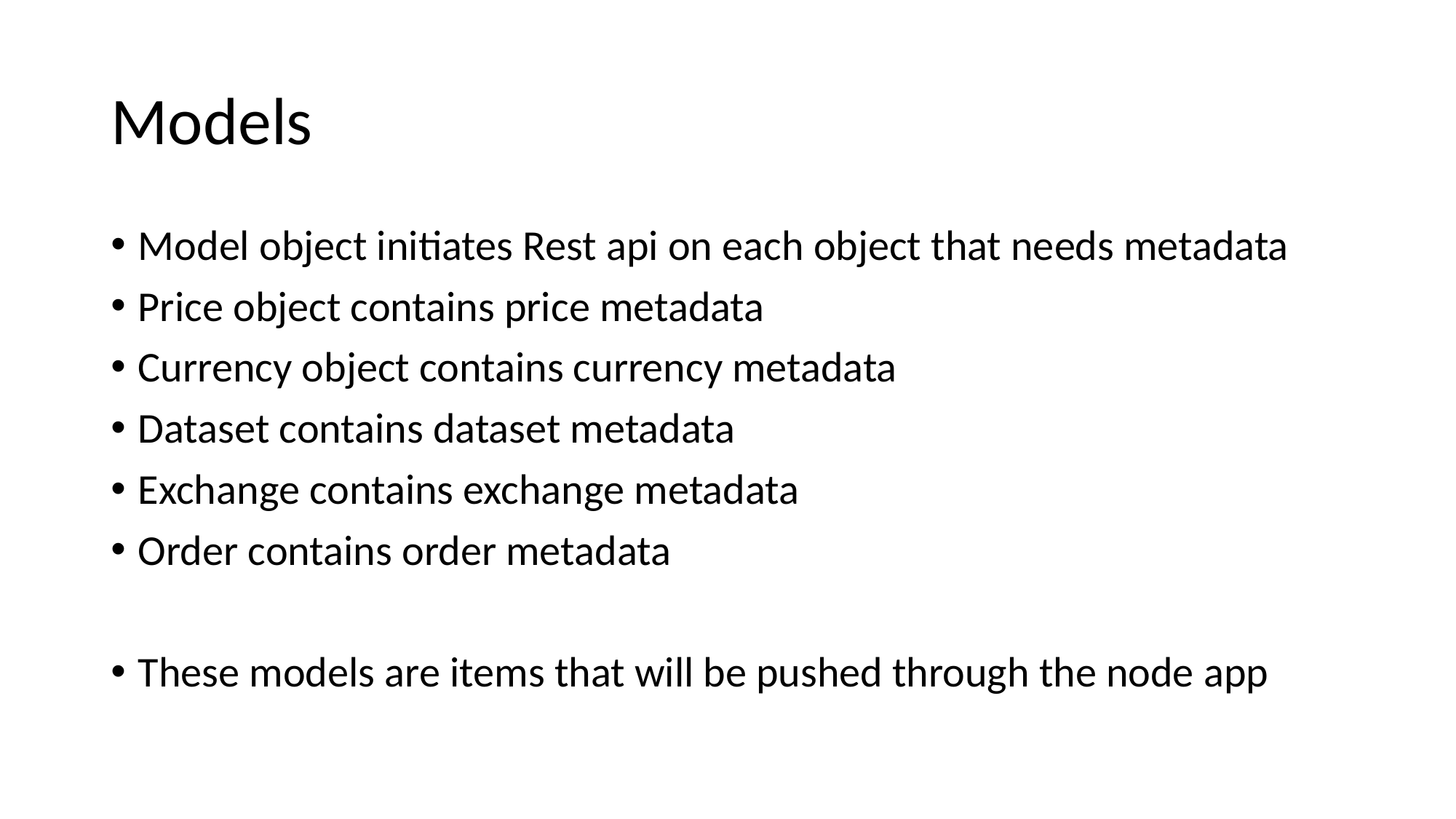

# Models
Model object initiates Rest api on each object that needs metadata
Price object contains price metadata
Currency object contains currency metadata
Dataset contains dataset metadata
Exchange contains exchange metadata
Order contains order metadata

These models are items that will be pushed through the node app